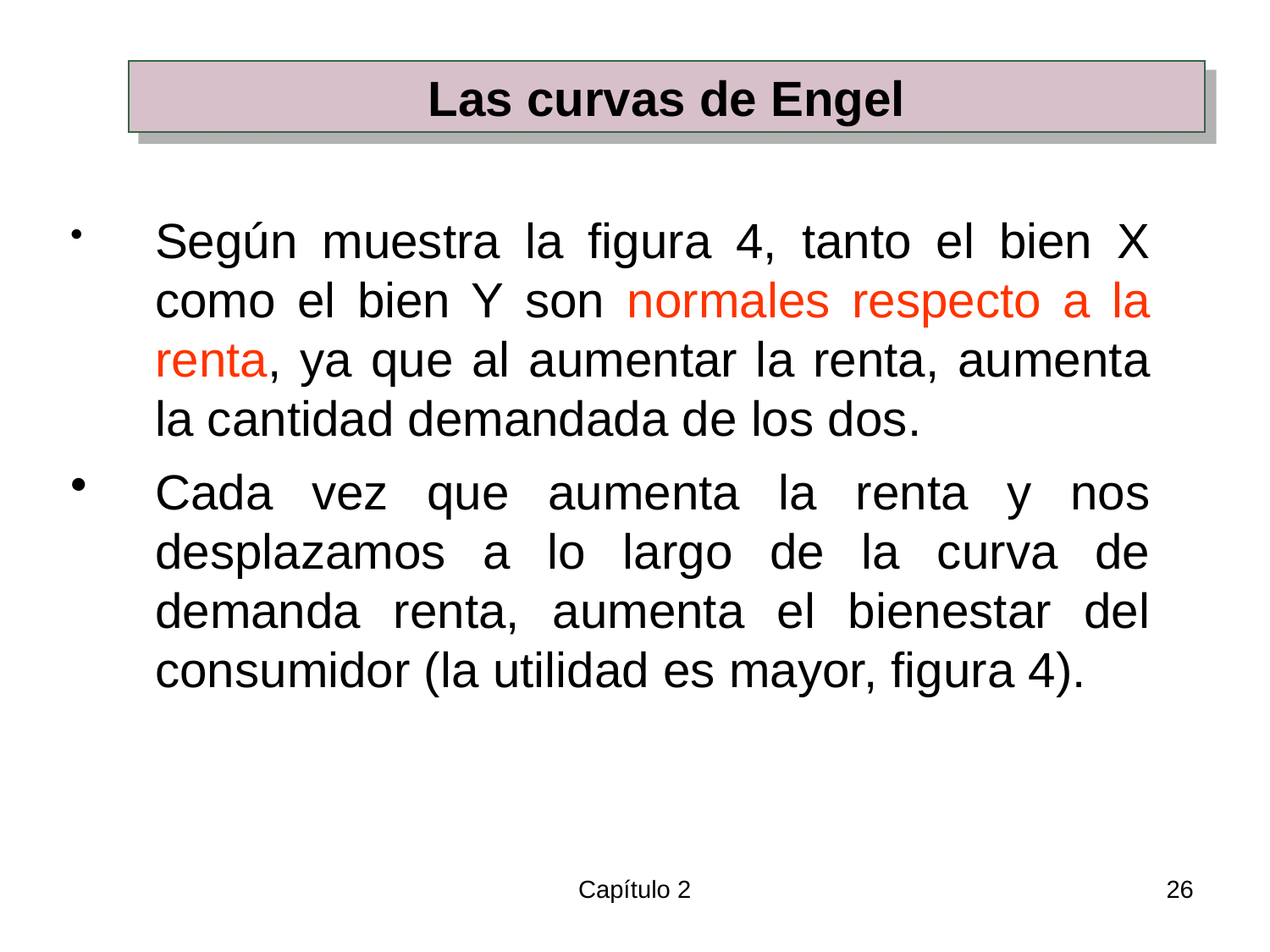

Las curvas de Engel
Según muestra la figura 4, tanto el bien X como el bien Y son normales respecto a la renta, ya que al aumentar la renta, aumenta la cantidad demandada de los dos.
Cada vez que aumenta la renta y nos desplazamos a lo largo de la curva de demanda renta, aumenta el bienestar del consumidor (la utilidad es mayor, figura 4).
Capítulo 2
26